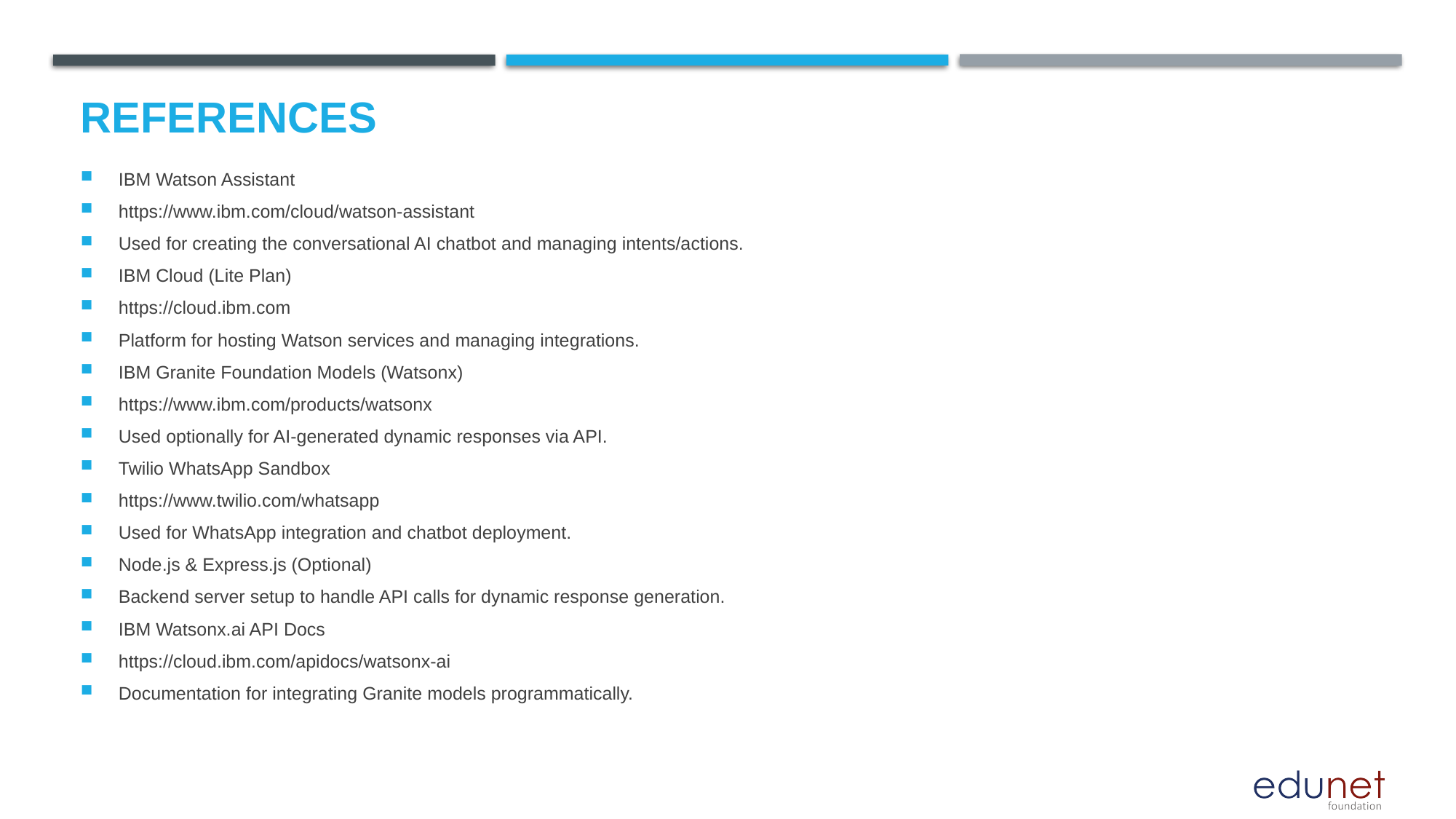

# References
IBM Watson Assistant
https://www.ibm.com/cloud/watson-assistant
Used for creating the conversational AI chatbot and managing intents/actions.
IBM Cloud (Lite Plan)
https://cloud.ibm.com
Platform for hosting Watson services and managing integrations.
IBM Granite Foundation Models (Watsonx)
https://www.ibm.com/products/watsonx
Used optionally for AI-generated dynamic responses via API.
Twilio WhatsApp Sandbox
https://www.twilio.com/whatsapp
Used for WhatsApp integration and chatbot deployment.
Node.js & Express.js (Optional)
Backend server setup to handle API calls for dynamic response generation.
IBM Watsonx.ai API Docs
https://cloud.ibm.com/apidocs/watsonx-ai
Documentation for integrating Granite models programmatically.